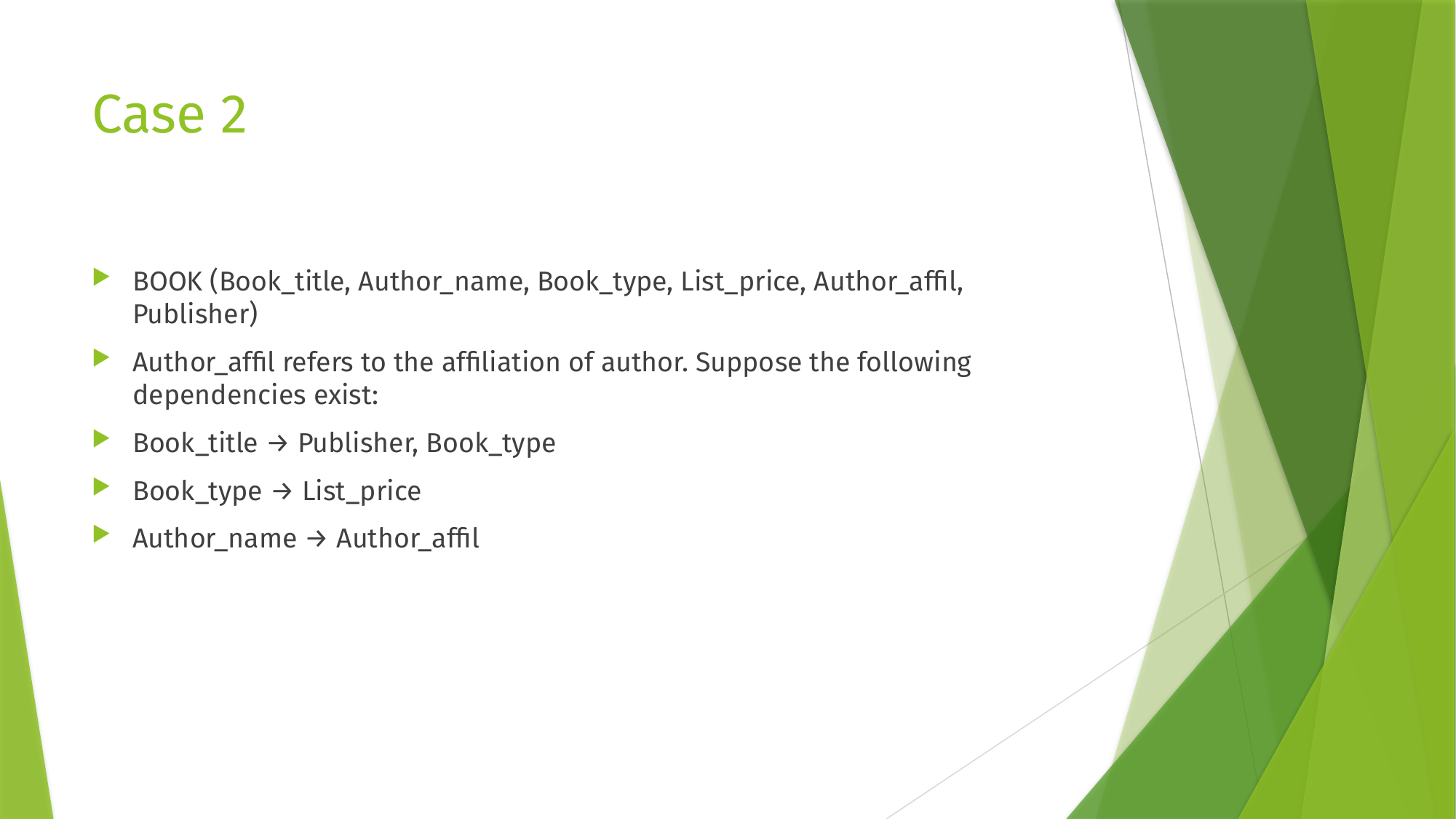

# Case 2
BOOK (Book_title, Author_name, Book_type, List_price, Author_affil, Publisher)
Author_affil refers to the affiliation of author. Suppose the following dependencies exist:
Book_title → Publisher, Book_type
Book_type → List_price
Author_name → Author_affil